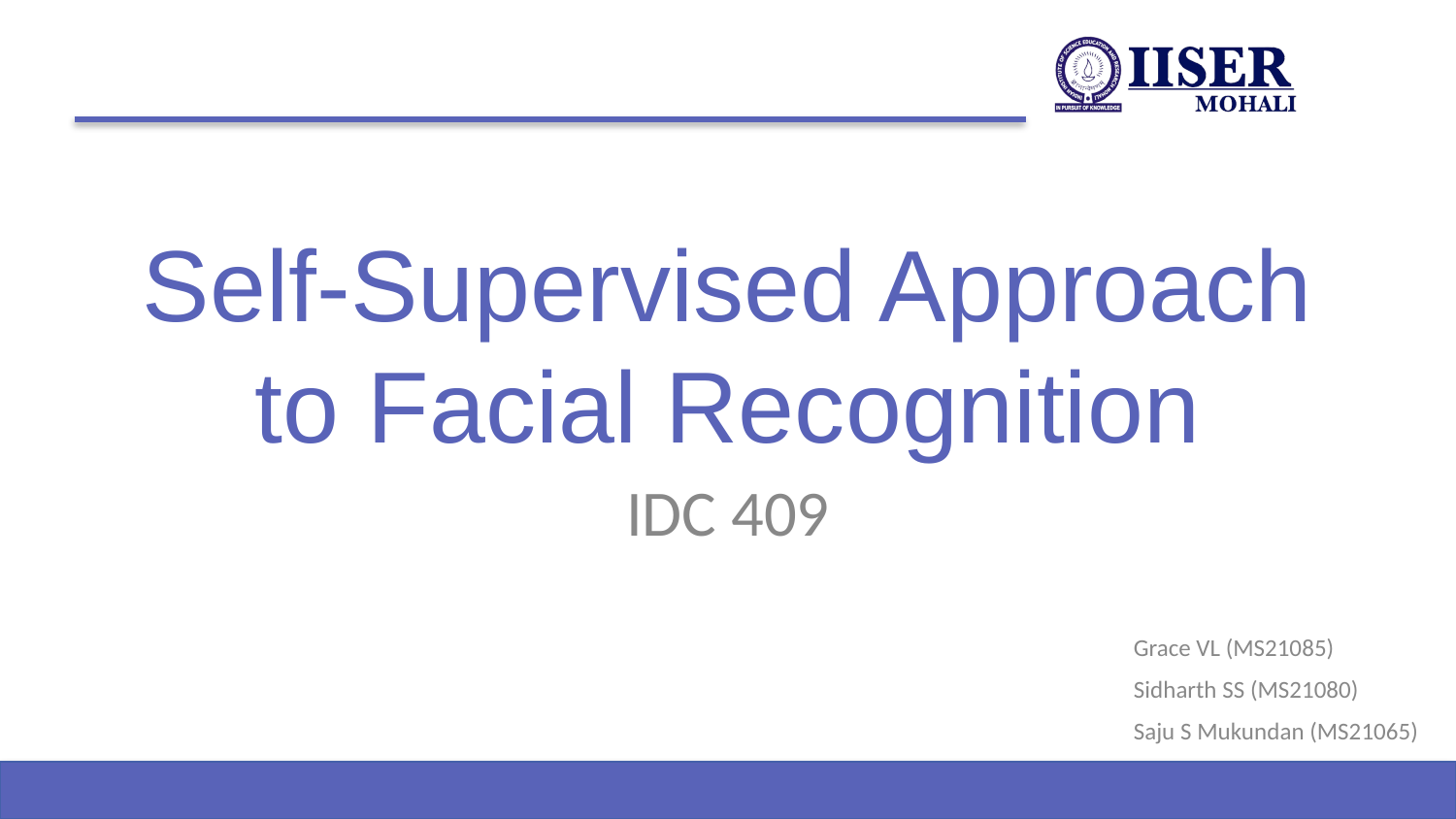

# Self-Supervised Approach to Facial Recognition
IDC 409

Grace VL (MS21085)
Sidharth SS (MS21080)
Saju S Mukundan (MS21065)